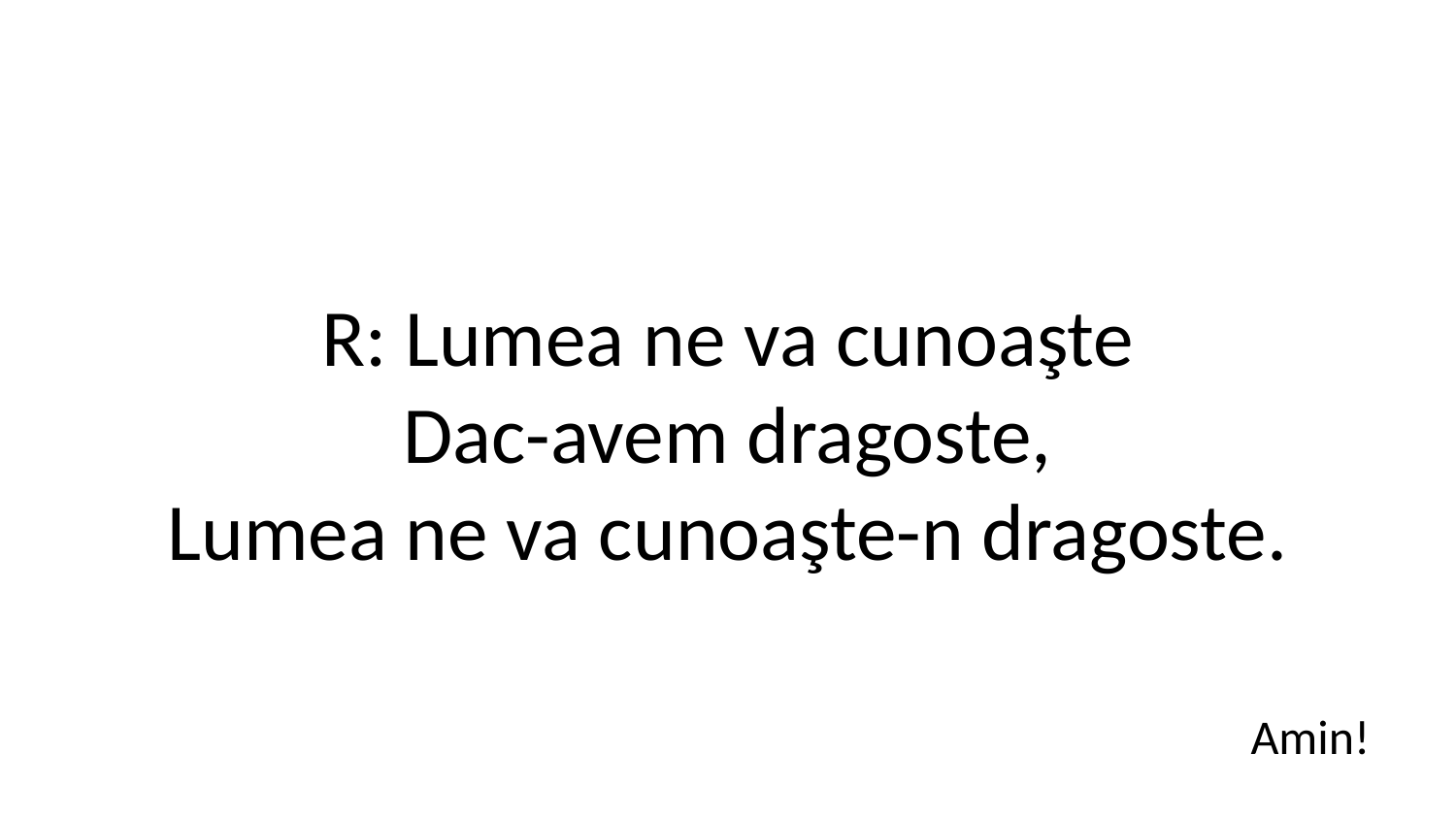

R: Lumea ne va cunoaşte
Dac-avem dragoste,
Lumea ne va cunoaşte-n dragoste.

Amin!